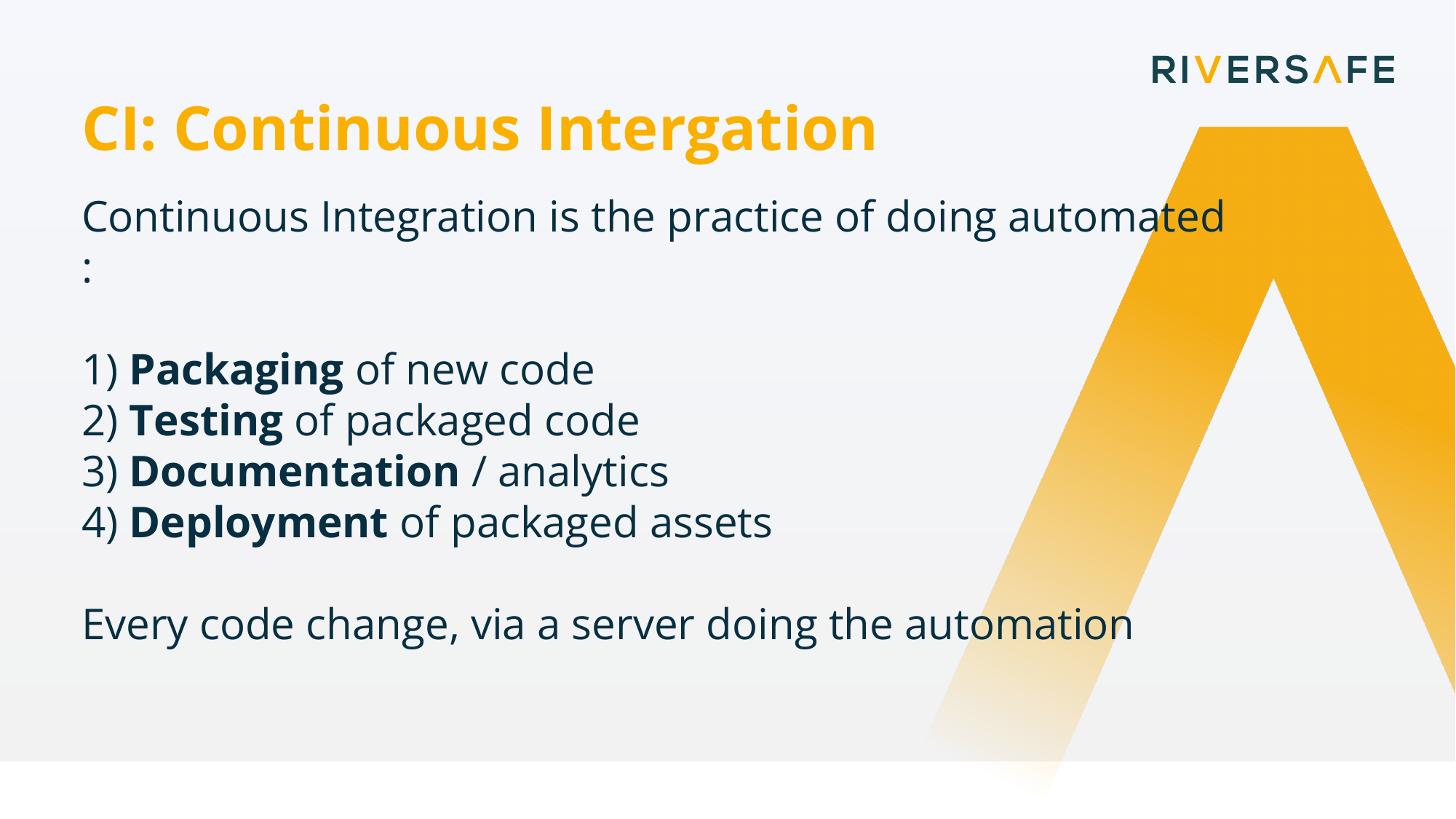

CI: Continuous Intergation
Continuous Integration is the practice of doing automated :

1) Packaging of new code
2) Testing of packaged code
3) Documentation / analytics
4) Deployment of packaged assets

Every code change, via a server doing the automation